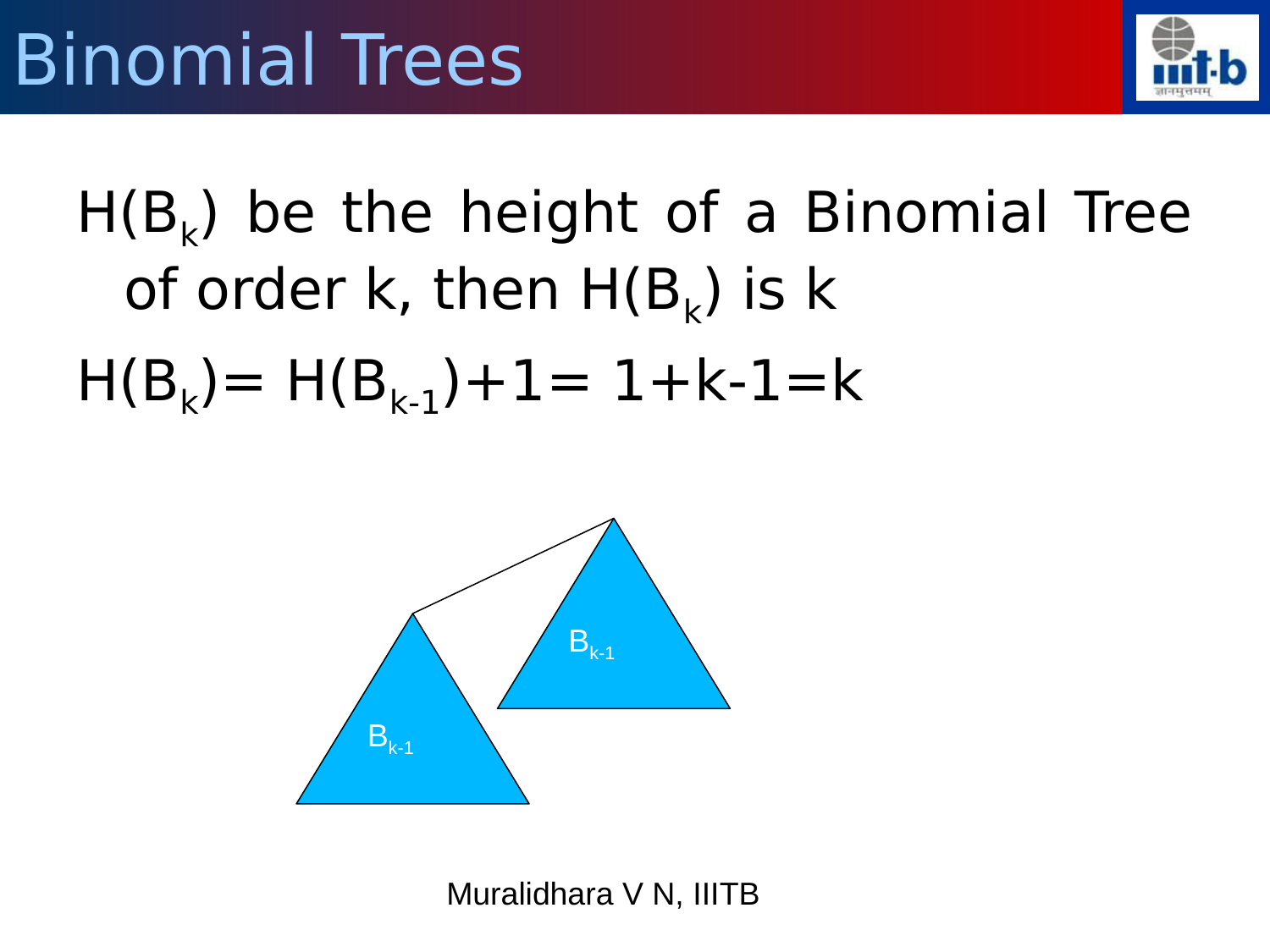

Binomial Trees
H(Bk) be the height of a Binomial Tree of order k, then H(Bk) is k
H(Bk)= H(Bk-1)+1= 1+k-1=k
Bk-1
Bk-1
Muralidhara V N, IIITB